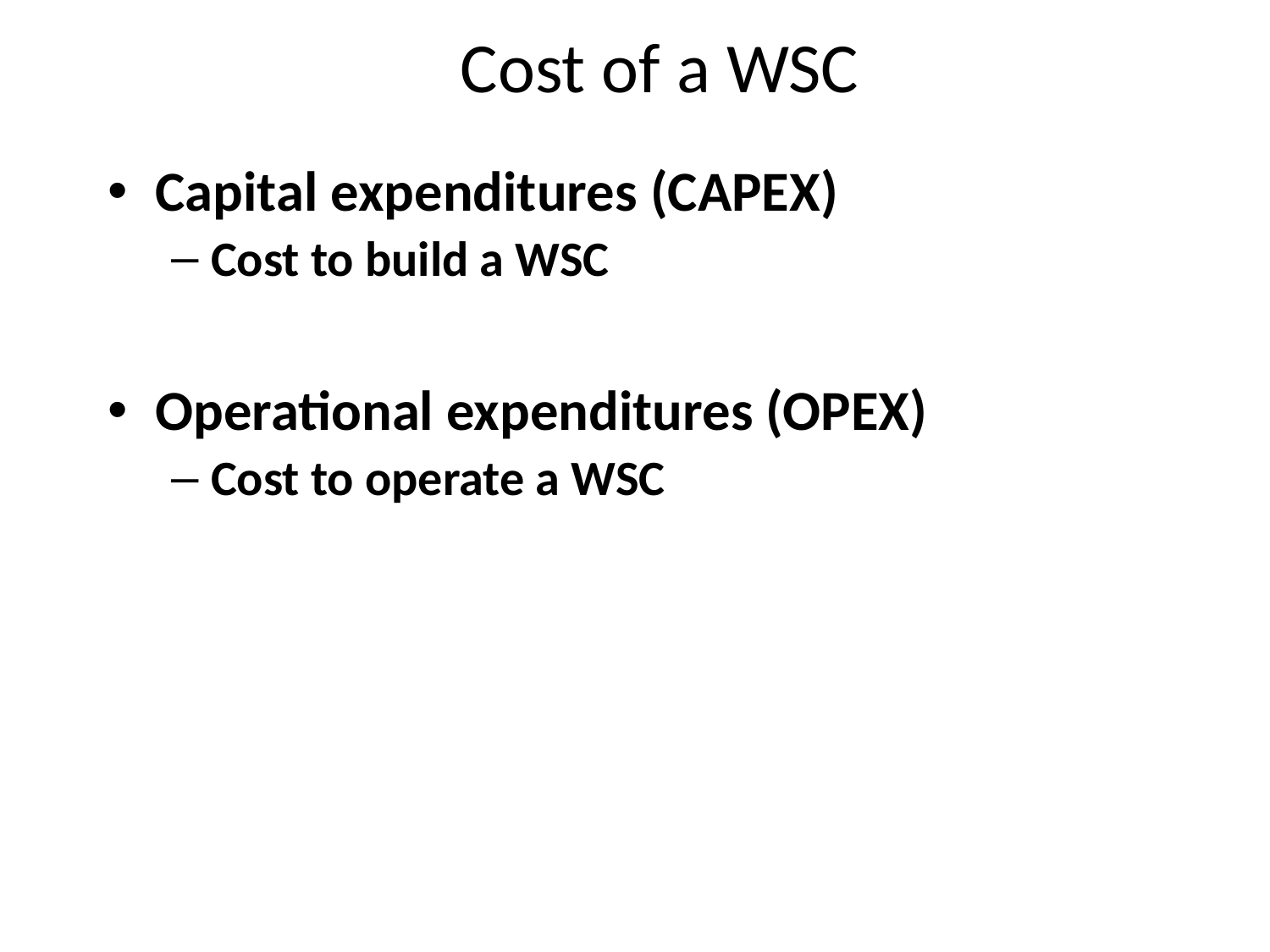

# Cost of a WSC
Capital expenditures (CAPEX)
Cost to build a WSC

Operational expenditures (OPEX)
Cost to operate a WSC